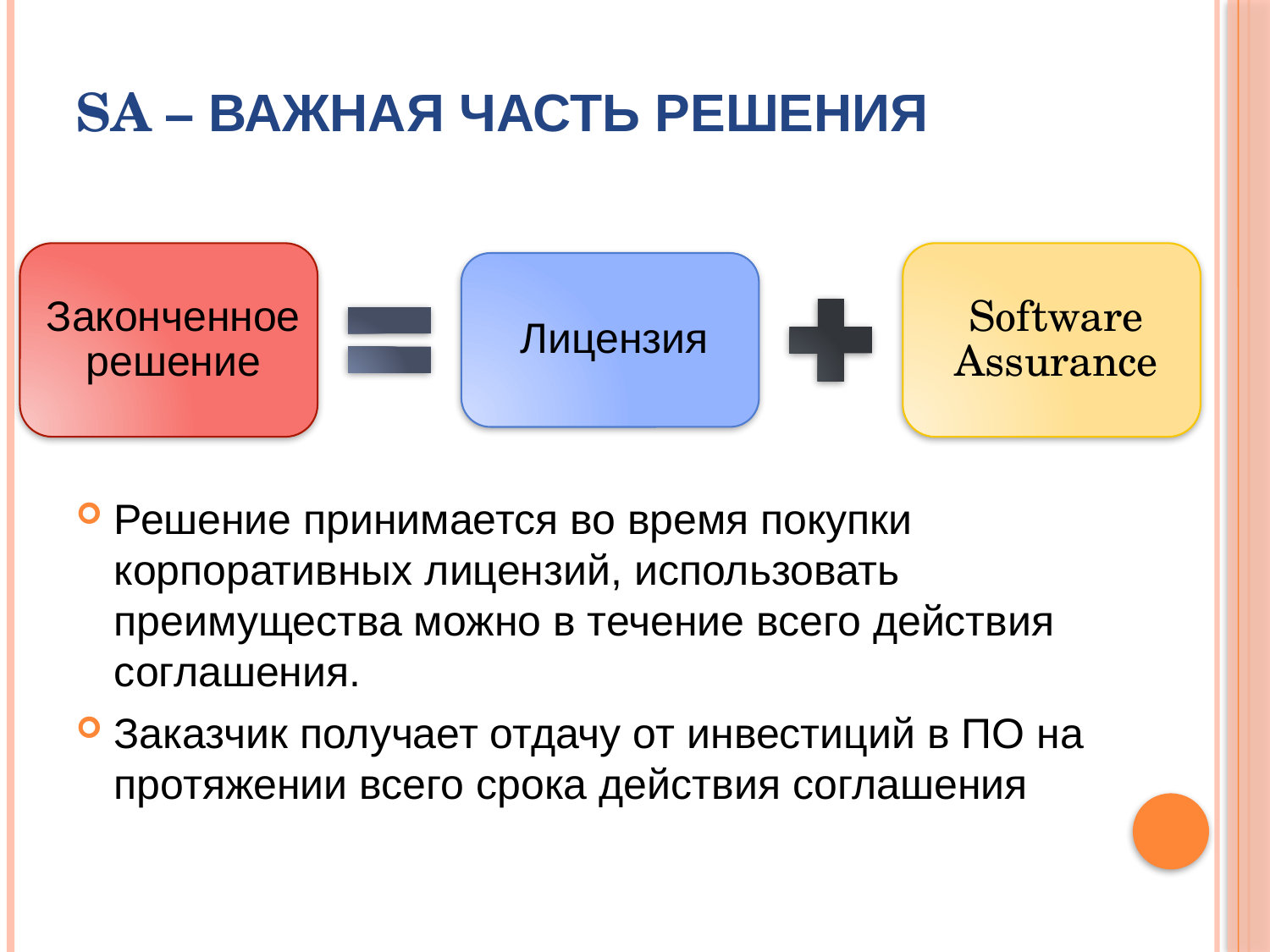

# SA – важная часть решения
Законченное решение

Лицензия

Software Assurance
Решение принимается во время покупки корпоративных лицензий, использовать преимущества можно в течение всего действия соглашения.
Заказчик получает отдачу от инвестиций в ПО на протяжении всего срока действия соглашения